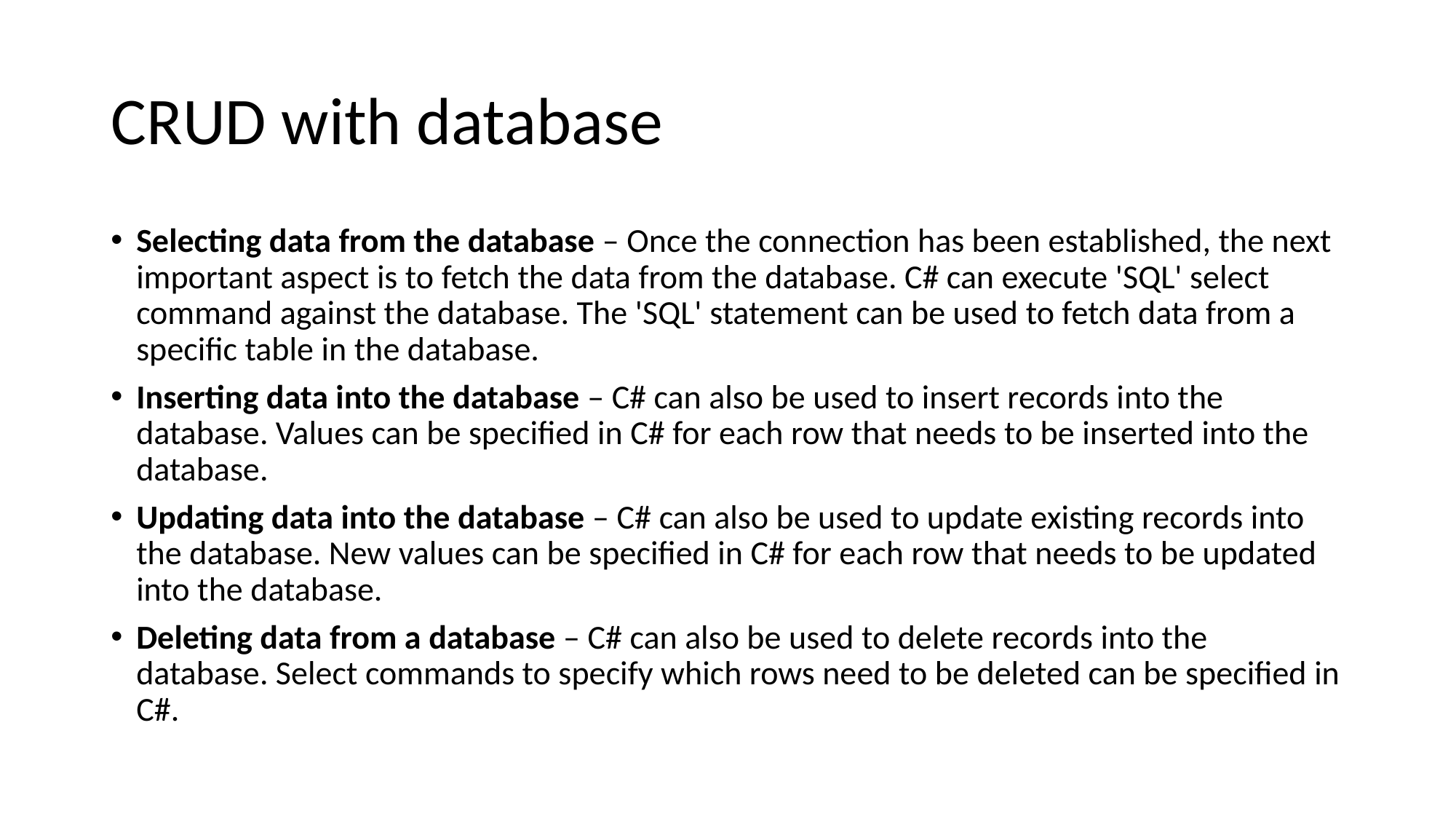

# CRUD with database
Selecting data from the database – Once the connection has been established, the next important aspect is to fetch the data from the database. C# can execute 'SQL' select command against the database. The 'SQL' statement can be used to fetch data from a specific table in the database.
Inserting data into the database – C# can also be used to insert records into the database. Values can be specified in C# for each row that needs to be inserted into the database.
Updating data into the database – C# can also be used to update existing records into the database. New values can be specified in C# for each row that needs to be updated into the database.
Deleting data from a database – C# can also be used to delete records into the database. Select commands to specify which rows need to be deleted can be specified in C#.